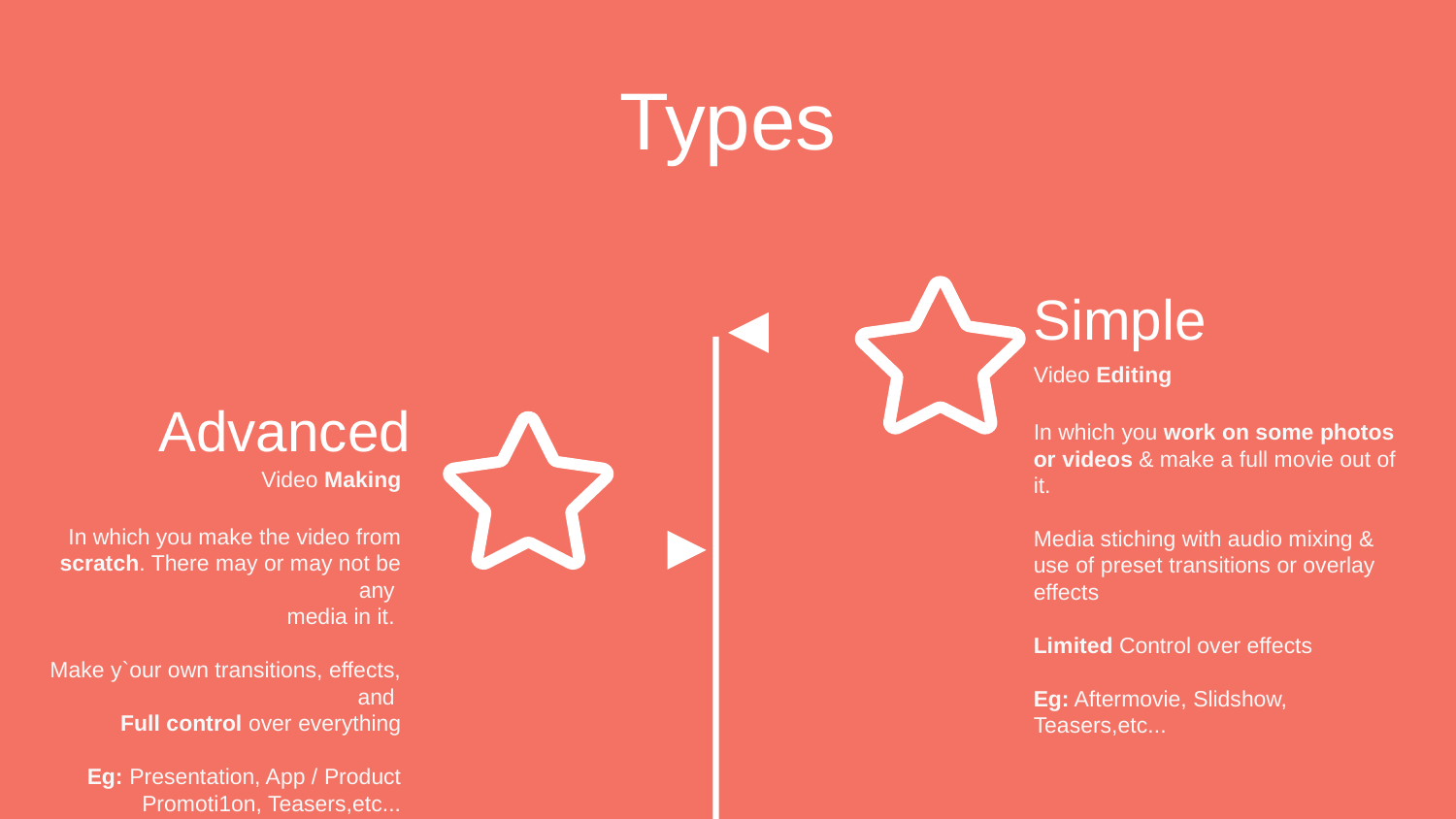

# Types

Simple

Video Editing

In which you work on some photos or videos & make a full movie out of it.

Media stiching with audio mixing & use of preset transitions or overlay effects

Limited Control over effects

Eg: Aftermovie, Slidshow, Teasers,etc...

Advanced

Video Making

In which you make the video from scratch. There may or may not be any
media in it.

Make y`our own transitions, effects, and
Full control over everything

Eg: Presentation, App / Product Promoti1on, Teasers,etc...